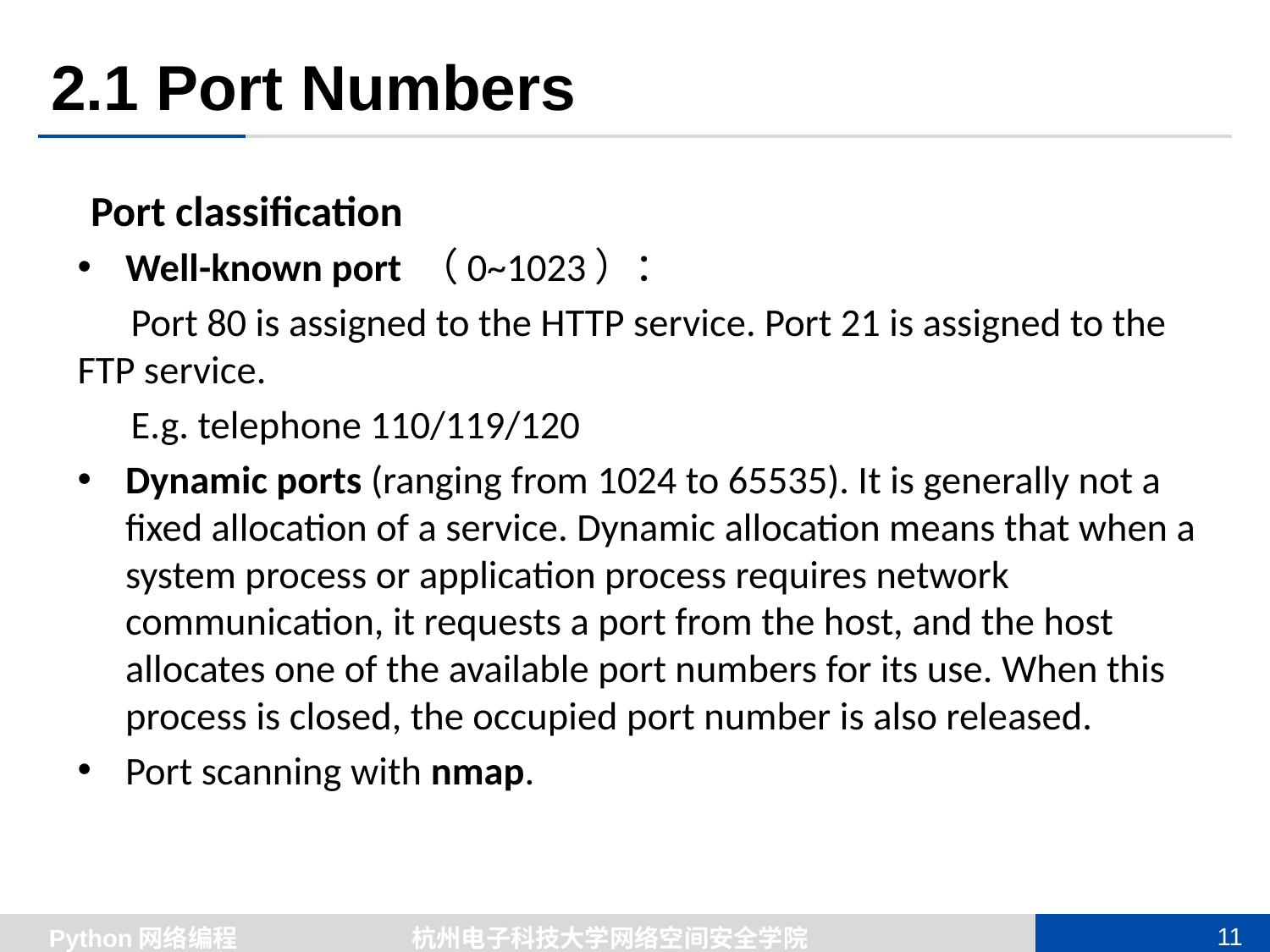

# 2.1 Port Numbers
Port classification
Well-known port （0~1023）：
      Port 80 is assigned to the HTTP service. Port 21 is assigned to the FTP service.
      E.g. telephone 110/119/120
Dynamic ports (ranging from 1024 to 65535). It is generally not a fixed allocation of a service. Dynamic allocation means that when a system process or application process requires network communication, it requests a port from the host, and the host allocates one of the available port numbers for its use. When this process is closed, the occupied port number is also released.
Port scanning with nmap.